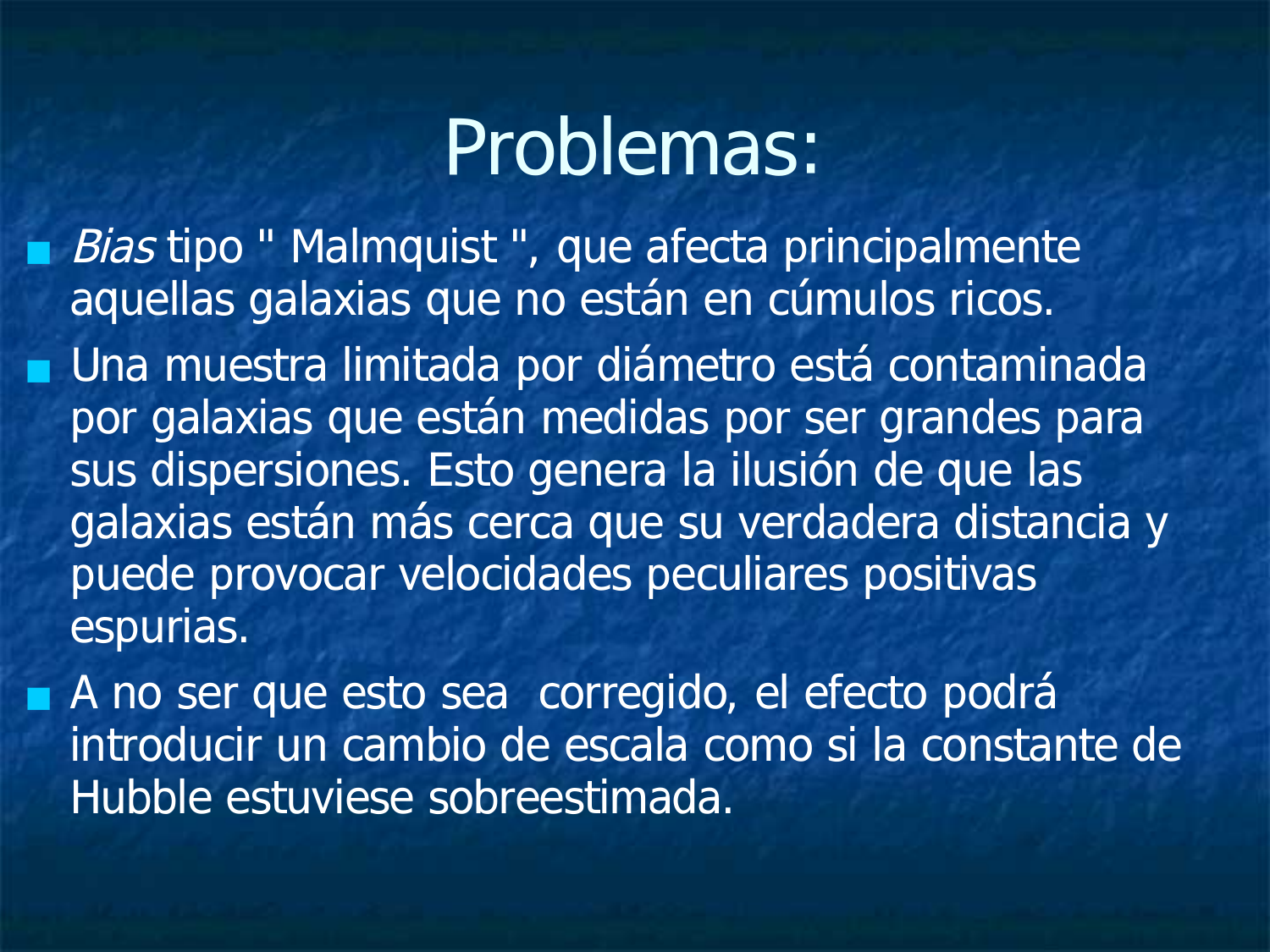

# Problemas:
Bias tipo " Malmquist ", que afecta principalmente aquellas galaxias que no están en cúmulos ricos.
Una muestra limitada por diámetro está contaminada por galaxias que están medidas por ser grandes para sus dispersiones. Esto genera la ilusión de que las galaxias están más cerca que su verdadera distancia y puede provocar velocidades peculiares positivas espurias.
A no ser que esto sea  corregido, el efecto podrá introducir un cambio de escala como si la constante de Hubble estuviese sobreestimada.